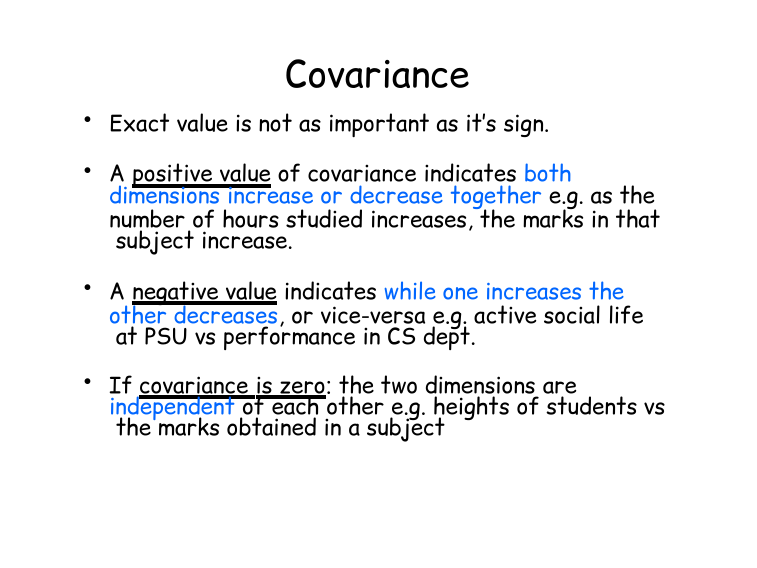

# Covariance
Exact value is not as important as it’s sign.
A positive value of covariance indicates both
dimensions increase or decrease together e.g. as the
number of hours studied increases, the marks in that  subject increase.
A negative value indicates while one increases the
other decreases, or vice-versa e.g. active social life  at PSU vs performance in CS dept.

If covariance is zero: the two dimensions are  independent of each other e.g. heights of students vs  the marks obtained in a subject